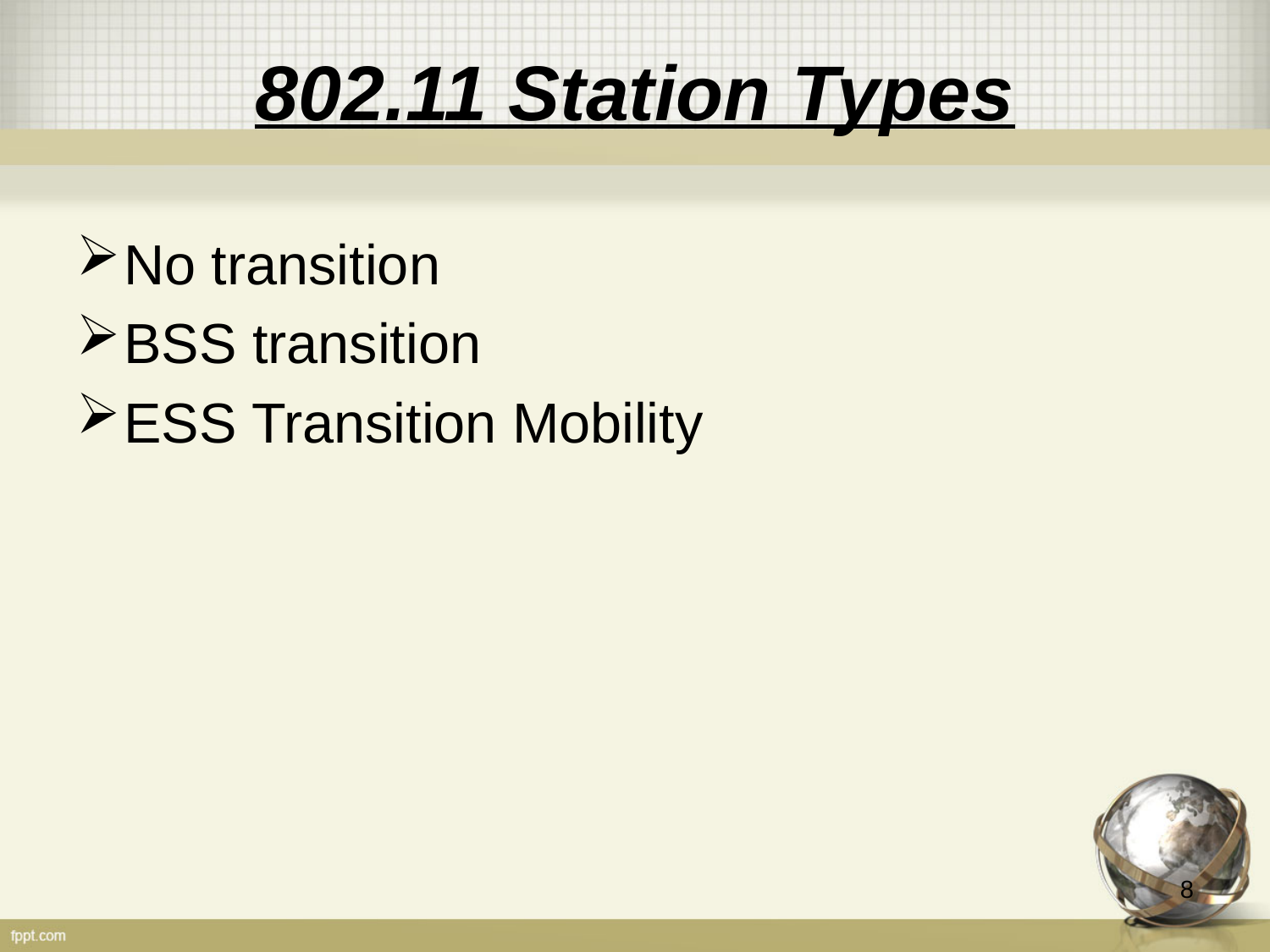

# 802.11 Station Types
No transition
BSS transition
ESS Transition Mobility

8